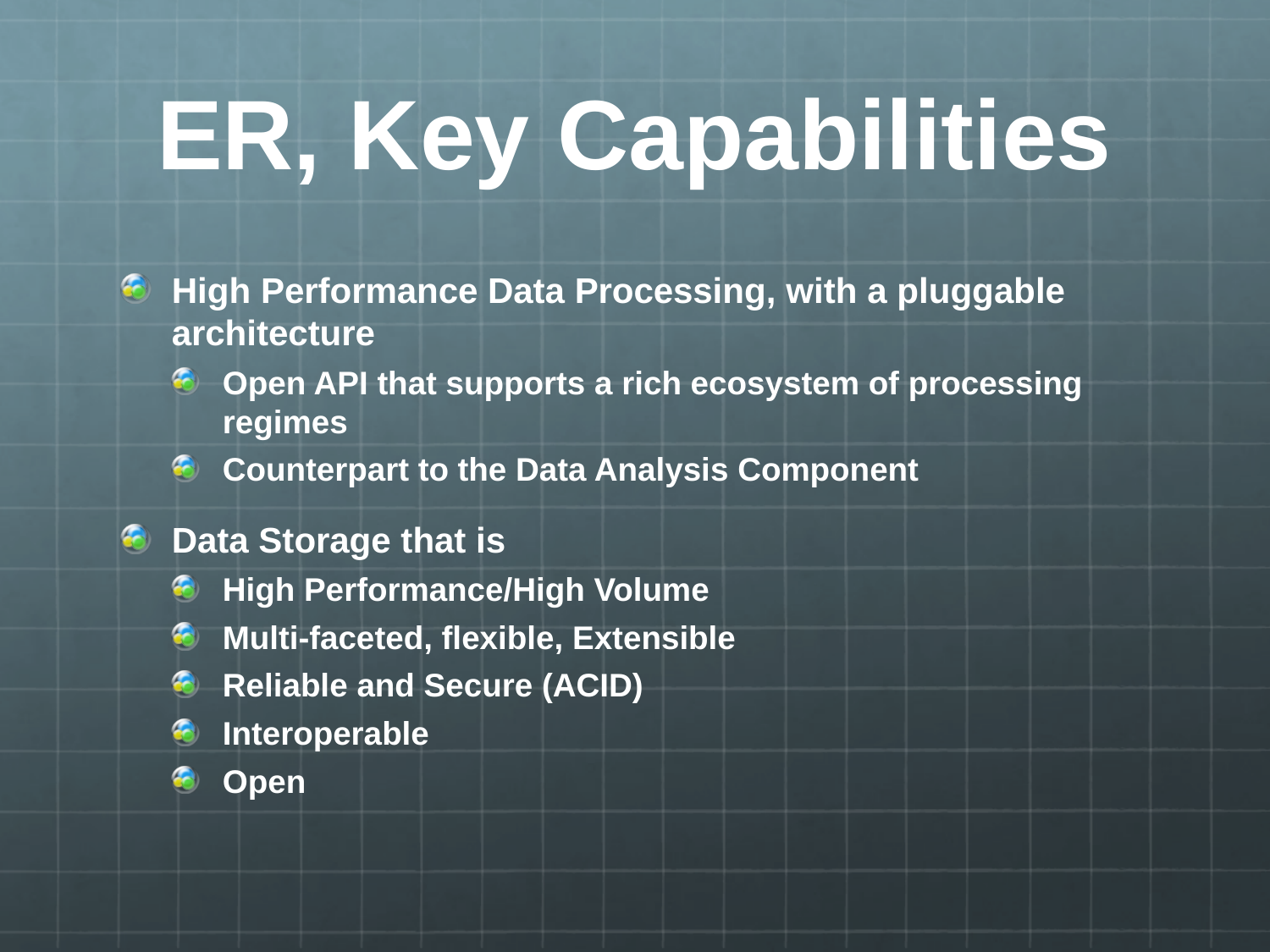

# ER, Key Capabilities
High Performance Data Processing, with a pluggable architecture
Open API that supports a rich ecosystem of processing regimes
Counterpart to the Data Analysis Component
Data Storage that is
High Performance/High Volume
Multi-faceted, flexible, Extensible
Reliable and Secure (ACID)
Interoperable
Open